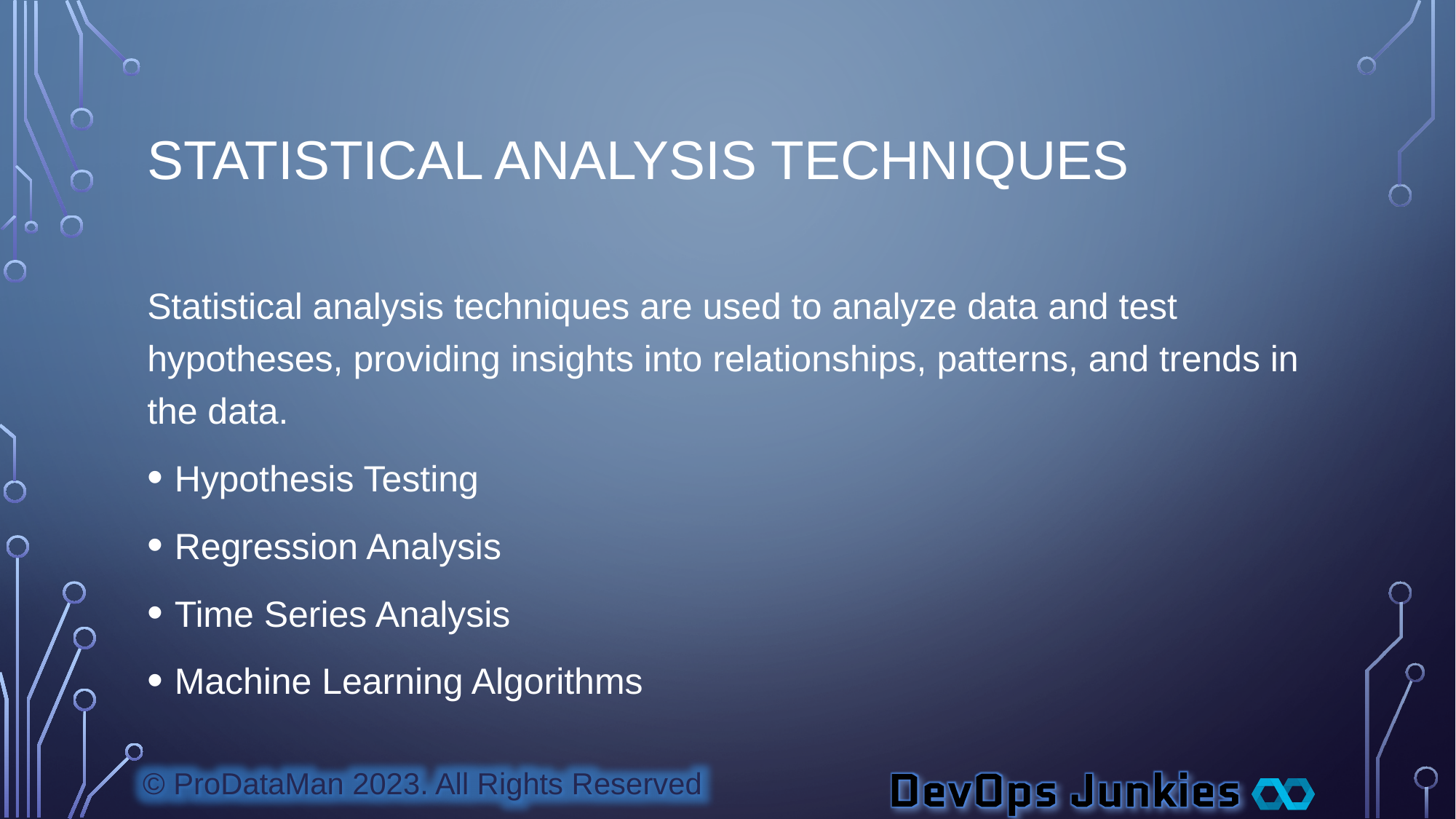

# Statistical Analysis Techniques
Statistical analysis techniques are used to analyze data and test hypotheses, providing insights into relationships, patterns, and trends in the data.
Hypothesis Testing
Regression Analysis
Time Series Analysis
Machine Learning Algorithms